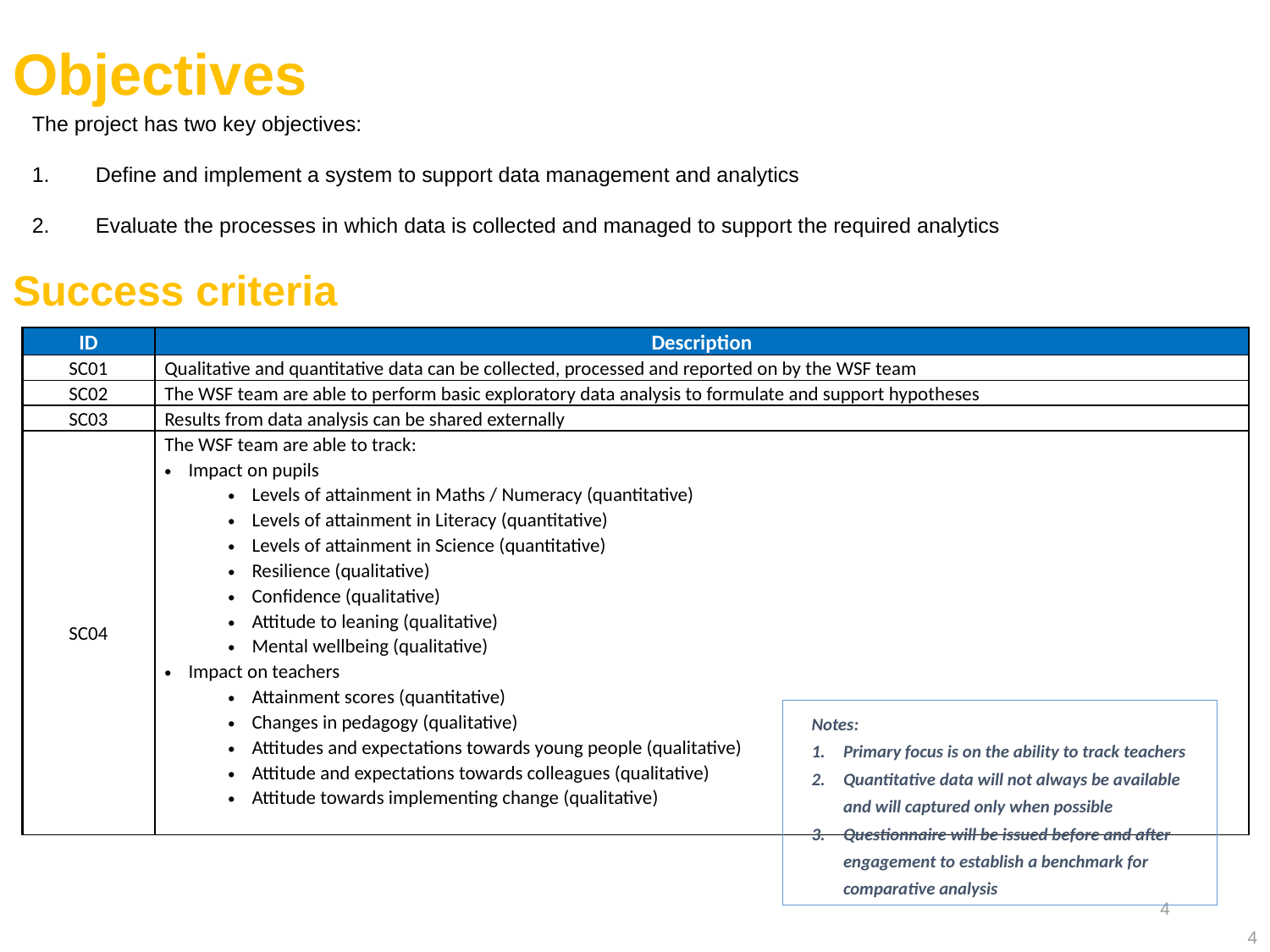

# Objectives
The project has two key objectives:

Define and implement a system to support data management and analytics

Evaluate the processes in which data is collected and managed to support the required analytics
Success criteria
| ID | Description |
| --- | --- |
| SC01 | Qualitative and quantitative data can be collected, processed and reported on by the WSF team |
| SC02 | The WSF team are able to perform basic exploratory data analysis to formulate and support hypotheses |
| SC03 | Results from data analysis can be shared externally |
| SC04 | The WSF team are able to track: Impact on pupils Levels of attainment in Maths / Numeracy (quantitative) Levels of attainment in Literacy (quantitative) Levels of attainment in Science (quantitative) Resilience (qualitative) Confidence (qualitative) Attitude to leaning (qualitative) Mental wellbeing (qualitative) Impact on teachers Attainment scores (quantitative) Changes in pedagogy (qualitative) Attitudes and expectations towards young people (qualitative) Attitude and expectations towards colleagues (qualitative) Attitude towards implementing change (qualitative) |
Notes:
Primary focus is on the ability to track teachers
Quantitative data will not always be available and will captured only when possible
Questionnaire will be issued before and after engagement to establish a benchmark for comparative analysis
4
4